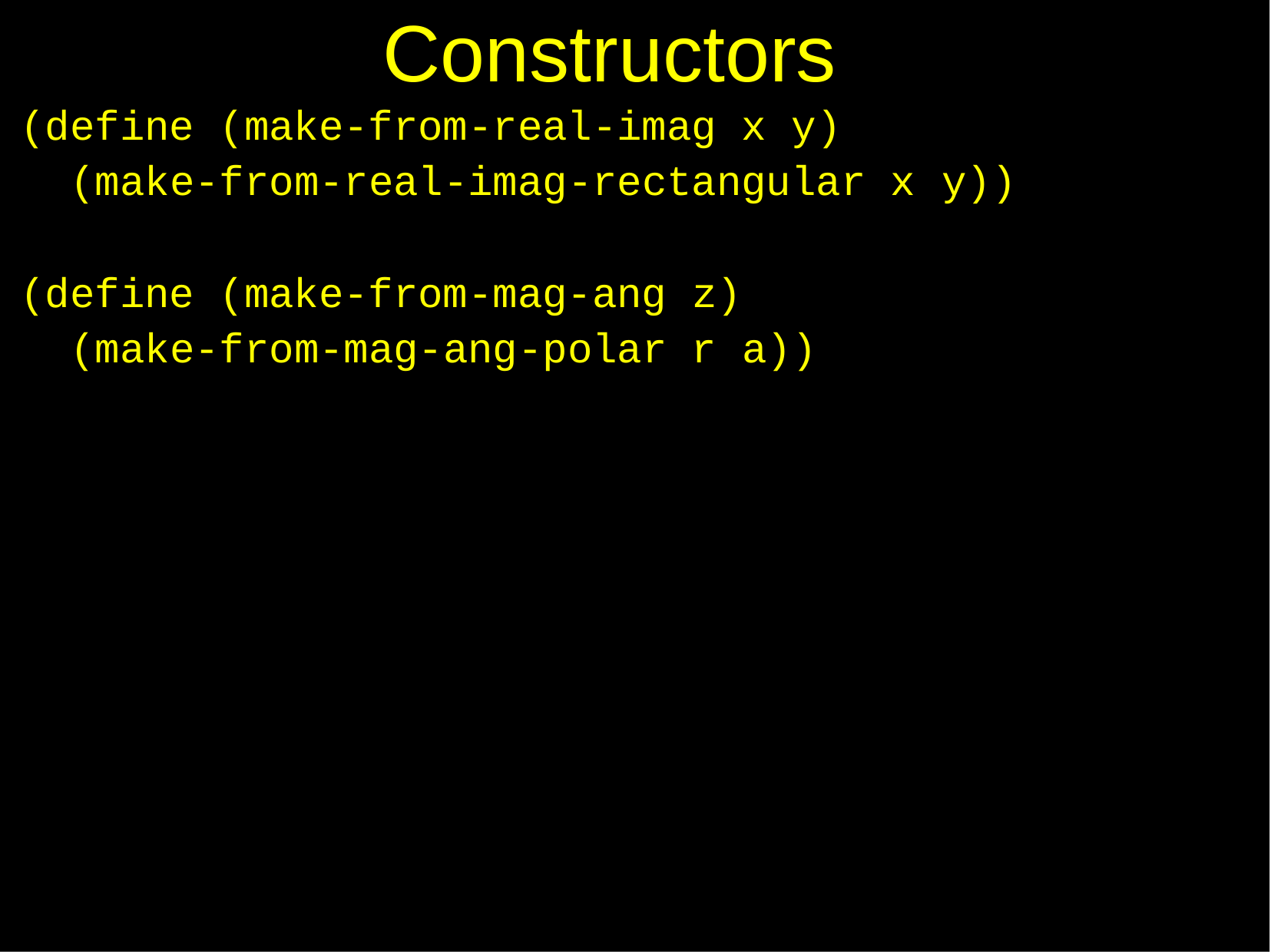

# Constructors
(define (make-from-real-imag x y)
(make-from-real-imag-rectangular x y))

(define (make-from-mag-ang z)  (make-from-mag-ang-polar r a))